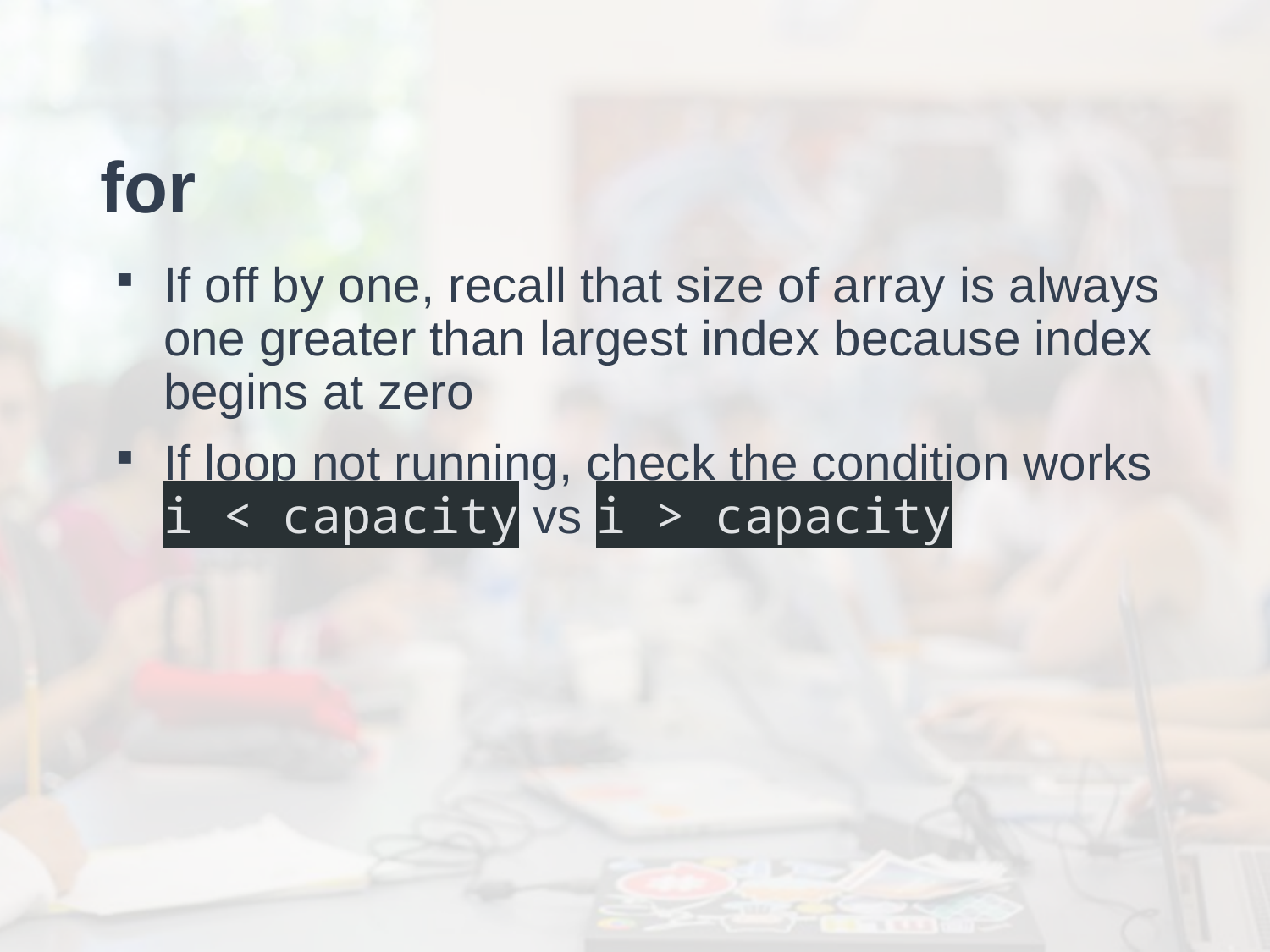

# for
If off by one, recall that size of array is always one greater than largest index because index begins at zero
If loop not running, check the condition works i < capacity vs i > capacity